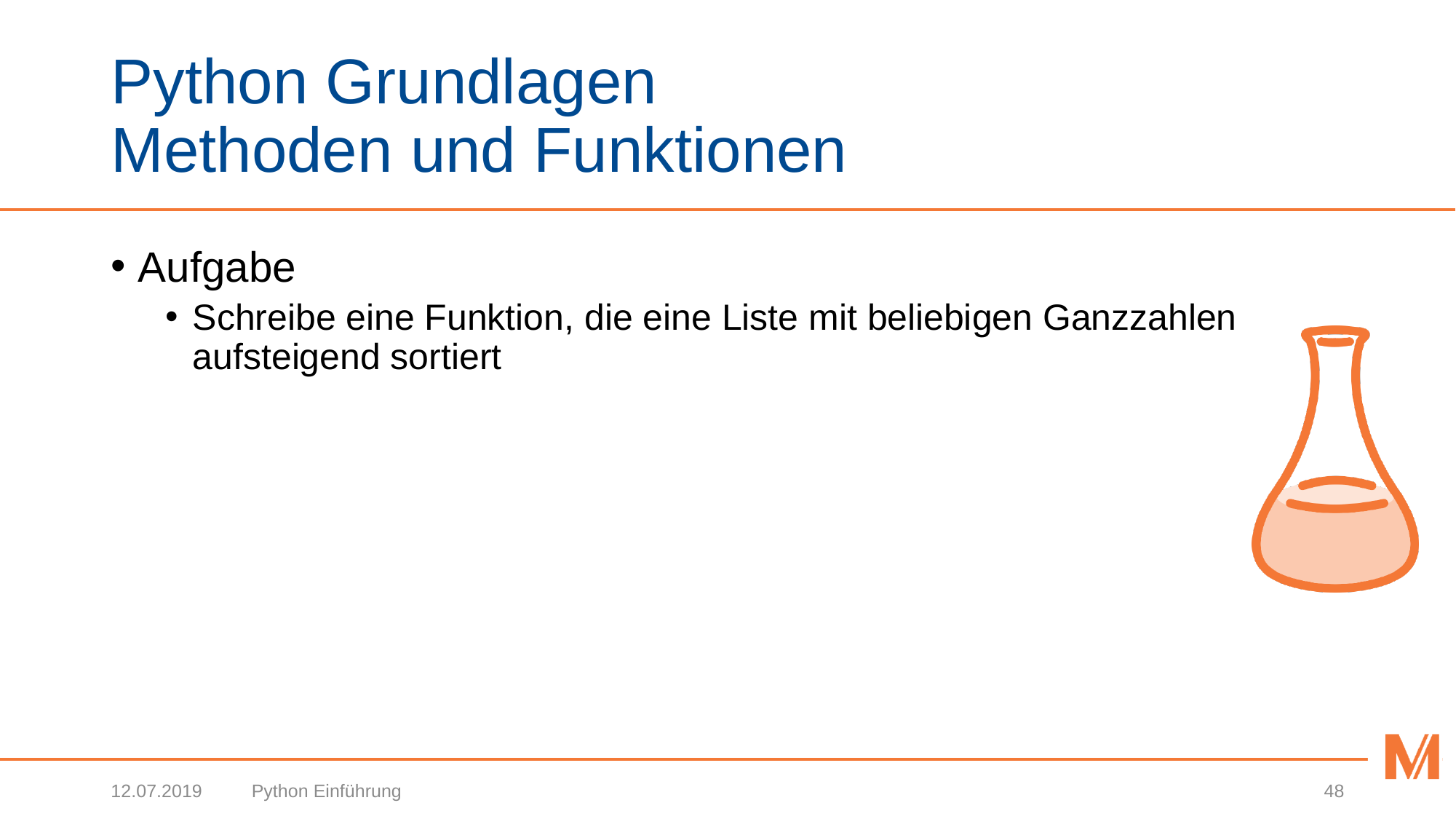

# Python Grundlagen Methoden und Funktionen
Aufgabe
Schreibe eine Funktion, die eine Liste mit beliebigen Ganzzahlen aufsteigend sortiert
12.07.2019
Python Einführung
48